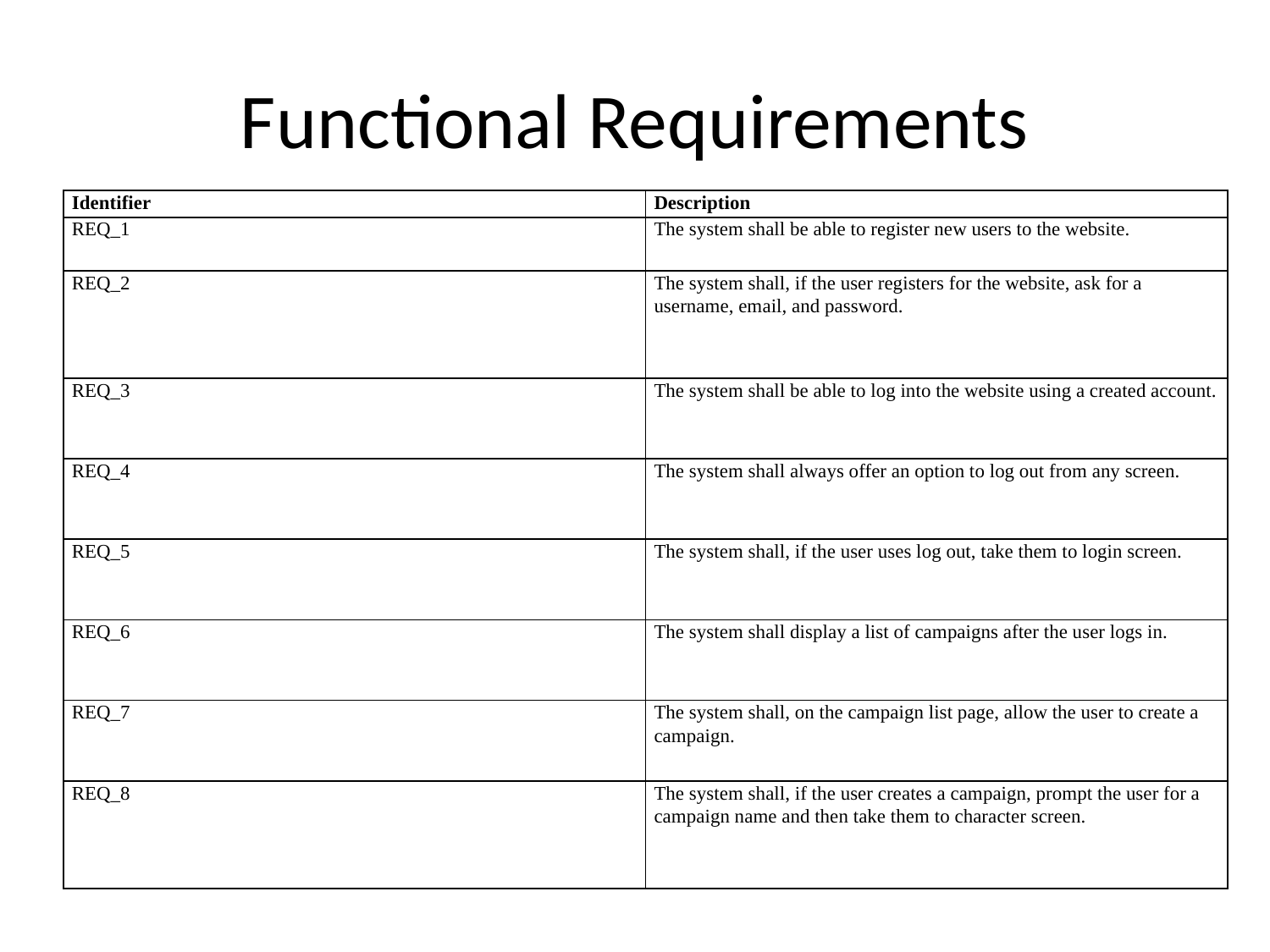

# Functional Requirements
| Identifier | Description |
| --- | --- |
| REQ\_1 | The system shall be able to register new users to the website. |
| REQ\_2 | The system shall, if the user registers for the website, ask for a username, email, and password. |
| REQ\_3 | The system shall be able to log into the website using a created account. |
| REQ\_4 | The system shall always offer an option to log out from any screen. |
| REQ\_5 | The system shall, if the user uses log out, take them to login screen. |
| REQ\_6 | The system shall display a list of campaigns after the user logs in. |
| REQ\_7 | The system shall, on the campaign list page, allow the user to create a campaign. |
| REQ\_8 | The system shall, if the user creates a campaign, prompt the user for a campaign name and then take them to character screen. |